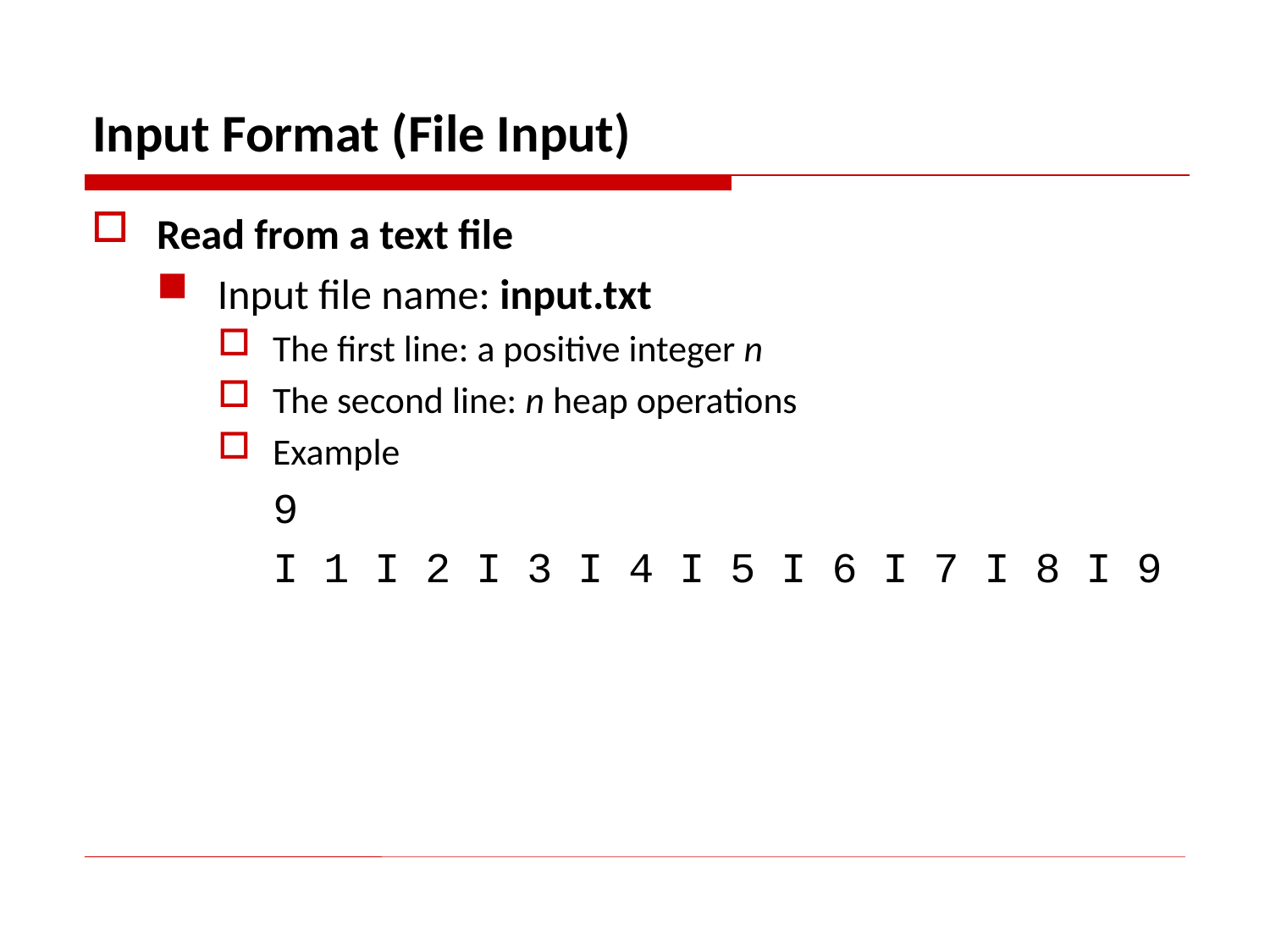

# Input Format (File Input)
Read from a text file
Input file name: input.txt
The first line: a positive integer n
The second line: n heap operations
Example
9
I 1 I 2 I 3 I 4 I 5 I 6 I 7 I 8 I 9